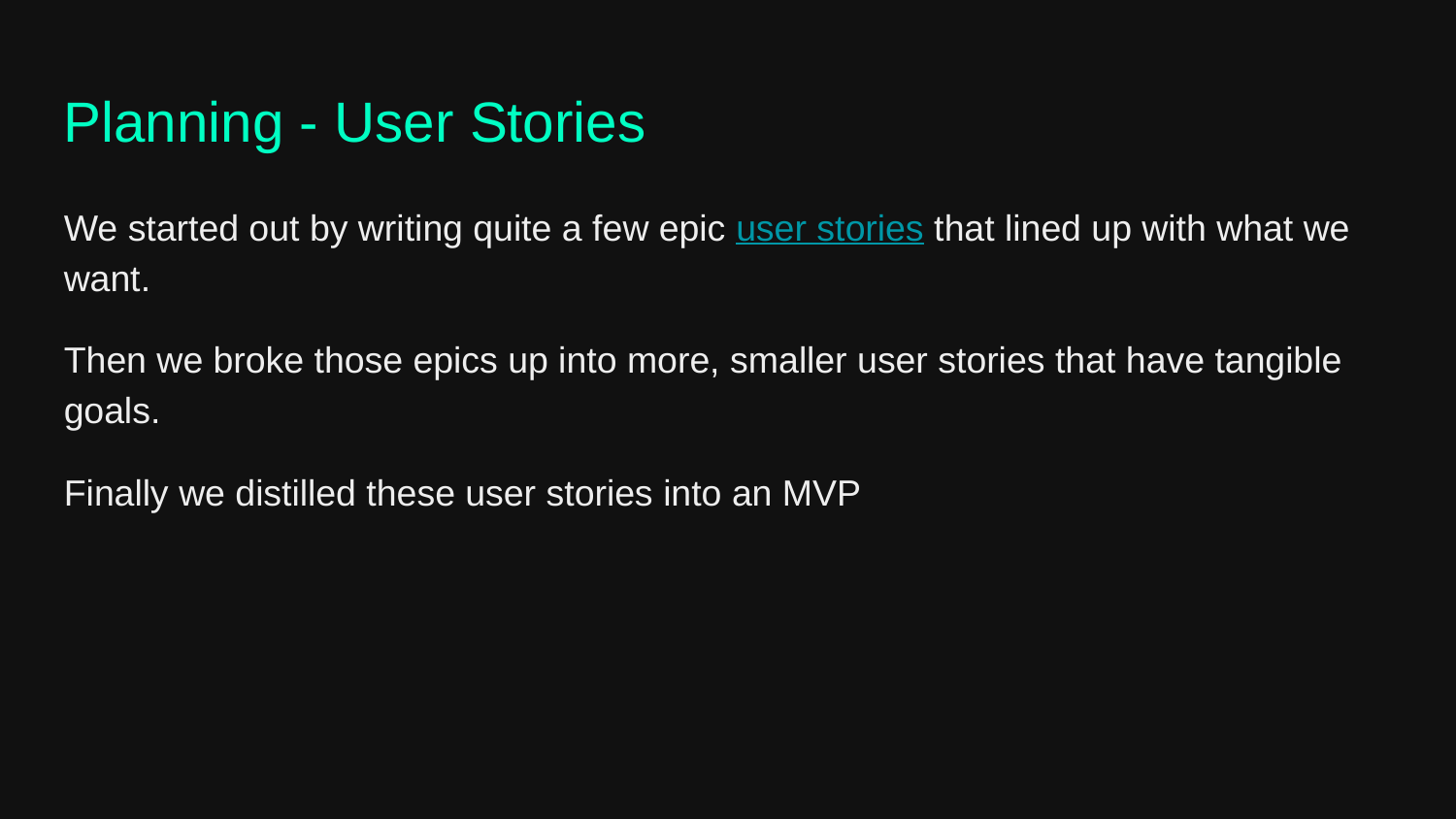

Planning - User Stories
We started out by writing quite a few epic user stories that lined up with what we want.
Then we broke those epics up into more, smaller user stories that have tangible goals.
Finally we distilled these user stories into an MVP